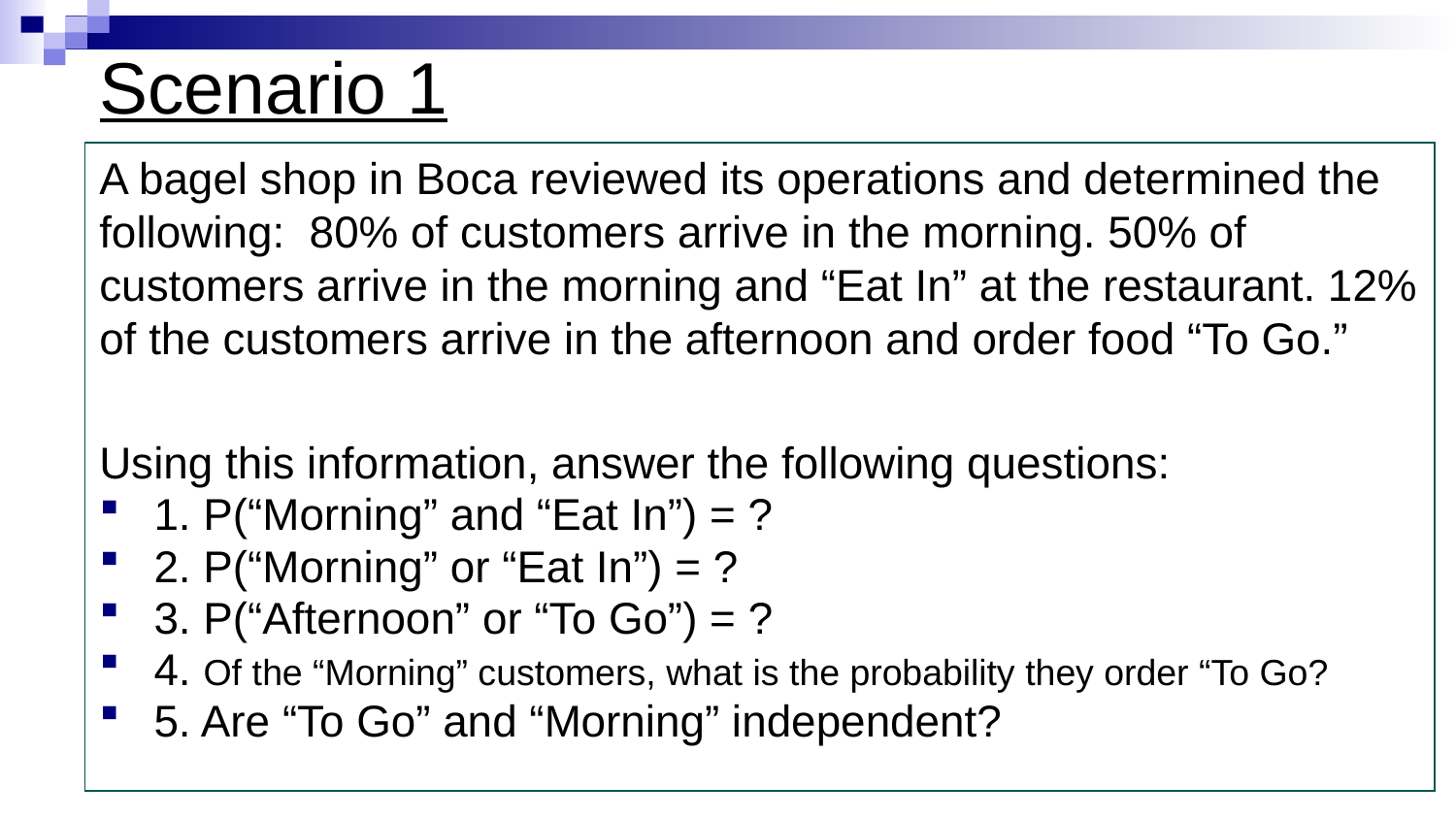

# Scenario 1
A bagel shop in Boca reviewed its operations and determined the following:  80% of customers arrive in the morning. 50% of customers arrive in the morning and “Eat In” at the restaurant. 12% of the customers arrive in the afternoon and order food “To Go.”

Using this information, answer the following questions:
1. P(“Morning” and “Eat In”) = ?
2. P(“Morning” or “Eat In”) = ?
3. P(“Afternoon” or “To Go”) = ?
4. Of the “Morning” customers, what is the probability they order “To Go?
5. Are “To Go” and “Morning” independent?

6